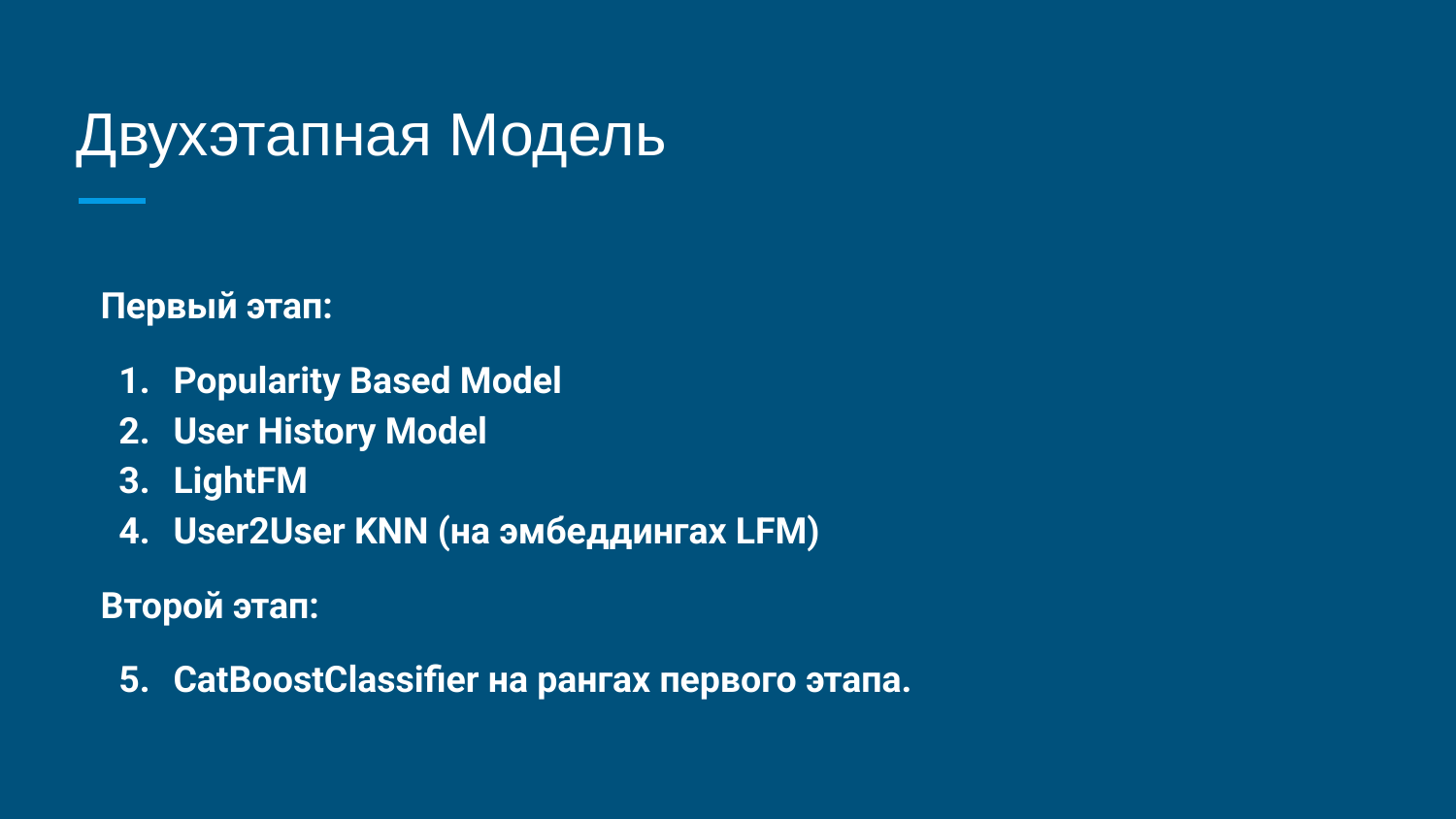

# Двухэтапная Модель
Первый этап:
Popularity Based Model
User History Model
LightFM
User2User KNN (на эмбеддингах LFM)
Второй этап:
CatBoostClassifier на рангах первого этапа.